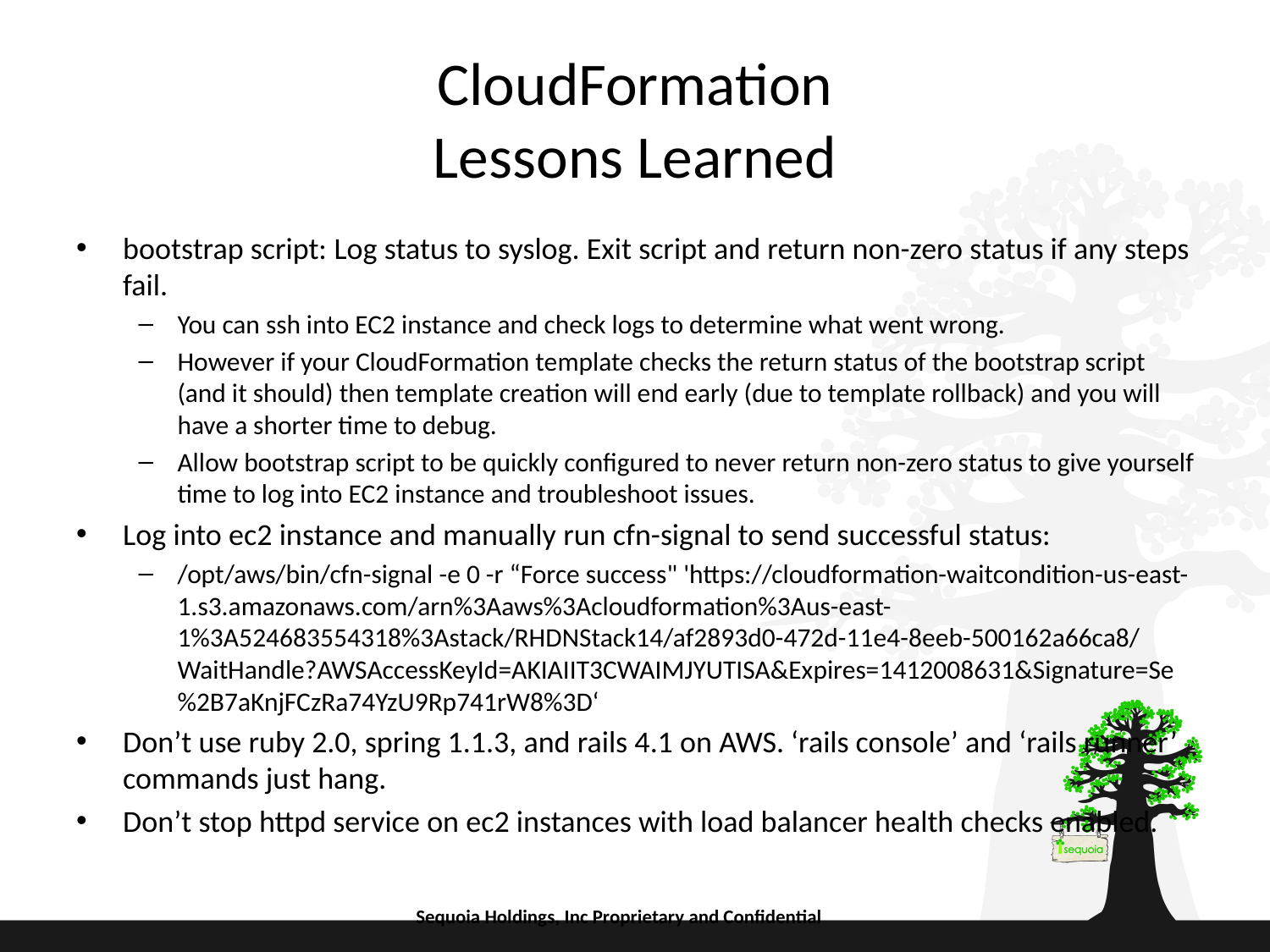

# CloudFormation Lessons Learned
bootstrap script: Log status to syslog. Exit script and return non-zero status if any steps fail.
You can ssh into EC2 instance and check logs to determine what went wrong.
However if your CloudFormation template checks the return status of the bootstrap script (and it should) then template creation will end early (due to template rollback) and you will have a shorter time to debug.
Allow bootstrap script to be quickly configured to never return non-zero status to give yourself time to log into EC2 instance and troubleshoot issues.
Log into ec2 instance and manually run cfn-signal to send successful status:
/opt/aws/bin/cfn-signal -e 0 -r “Force success" 'https://cloudformation-waitcondition-us-east-1.s3.amazonaws.com/arn%3Aaws%3Acloudformation%3Aus-east-1%3A524683554318%3Astack/RHDNStack14/af2893d0-472d-11e4-8eeb-500162a66ca8/WaitHandle?AWSAccessKeyId=AKIAIIT3CWAIMJYUTISA&Expires=1412008631&Signature=Se%2B7aKnjFCzRa74YzU9Rp741rW8%3D‘
Don’t use ruby 2.0, spring 1.1.3, and rails 4.1 on AWS. ‘rails console’ and ‘rails runner’ commands just hang.
Don’t stop httpd service on ec2 instances with load balancer health checks enabled.
Sequoia Holdings, Inc Proprietary and Confidential